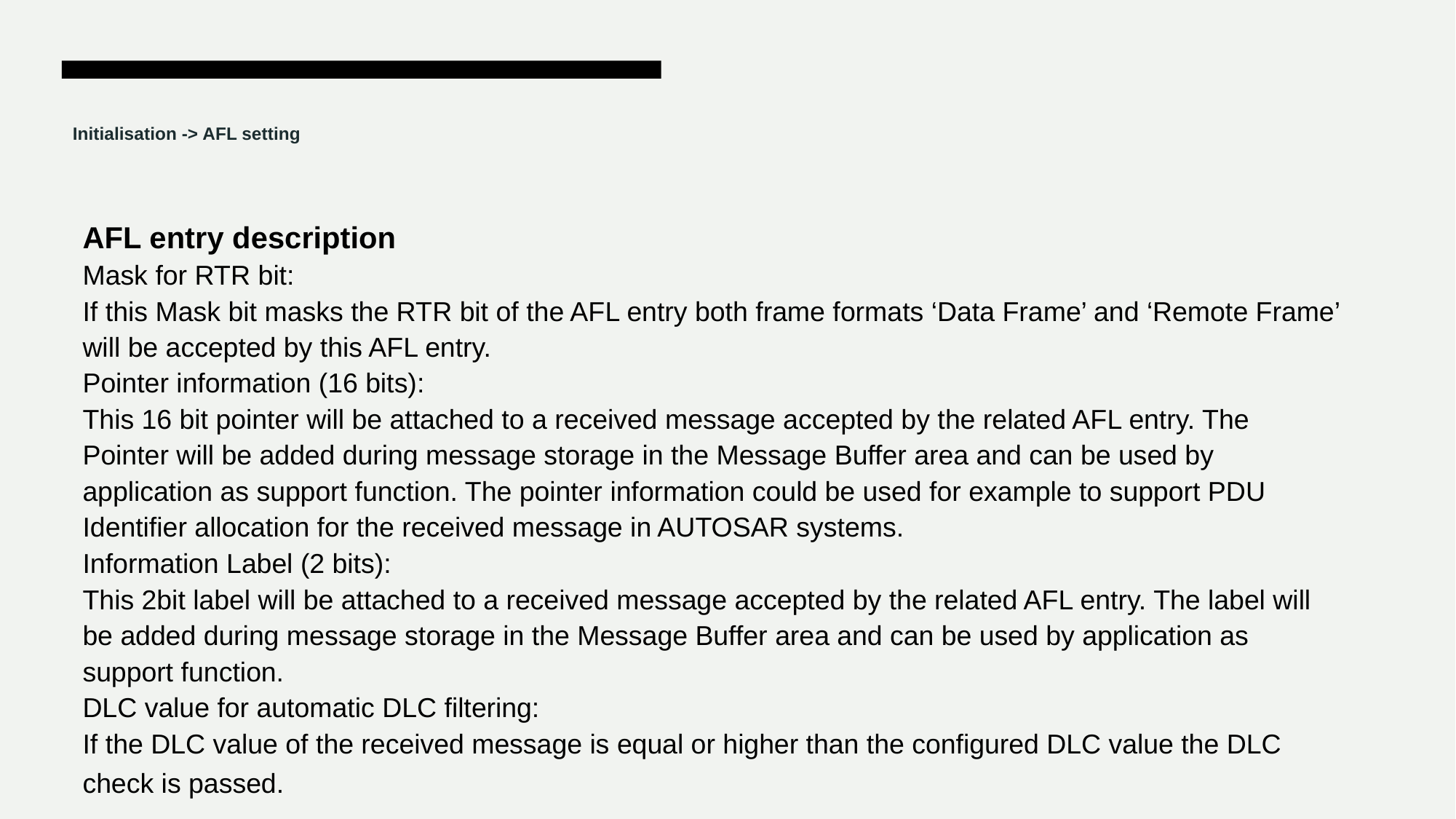

# Initialisation -> AFL setting
AFL entry description
Mask for RTR bit:
If this Mask bit masks the RTR bit of the AFL entry both frame formats ‘Data Frame’ and ‘Remote Frame’
will be accepted by this AFL entry.
Pointer information (16 bits):
This 16 bit pointer will be attached to a received message accepted by the related AFL entry. The
Pointer will be added during message storage in the Message Buffer area and can be used by
application as support function. The pointer information could be used for example to support PDU
Identifier allocation for the received message in AUTOSAR systems.
Information Label (2 bits):
This 2bit label will be attached to a received message accepted by the related AFL entry. The label will
be added during message storage in the Message Buffer area and can be used by application as
support function.
DLC value for automatic DLC filtering:
If the DLC value of the received message is equal or higher than the configured DLC value the DLC
check is passed.